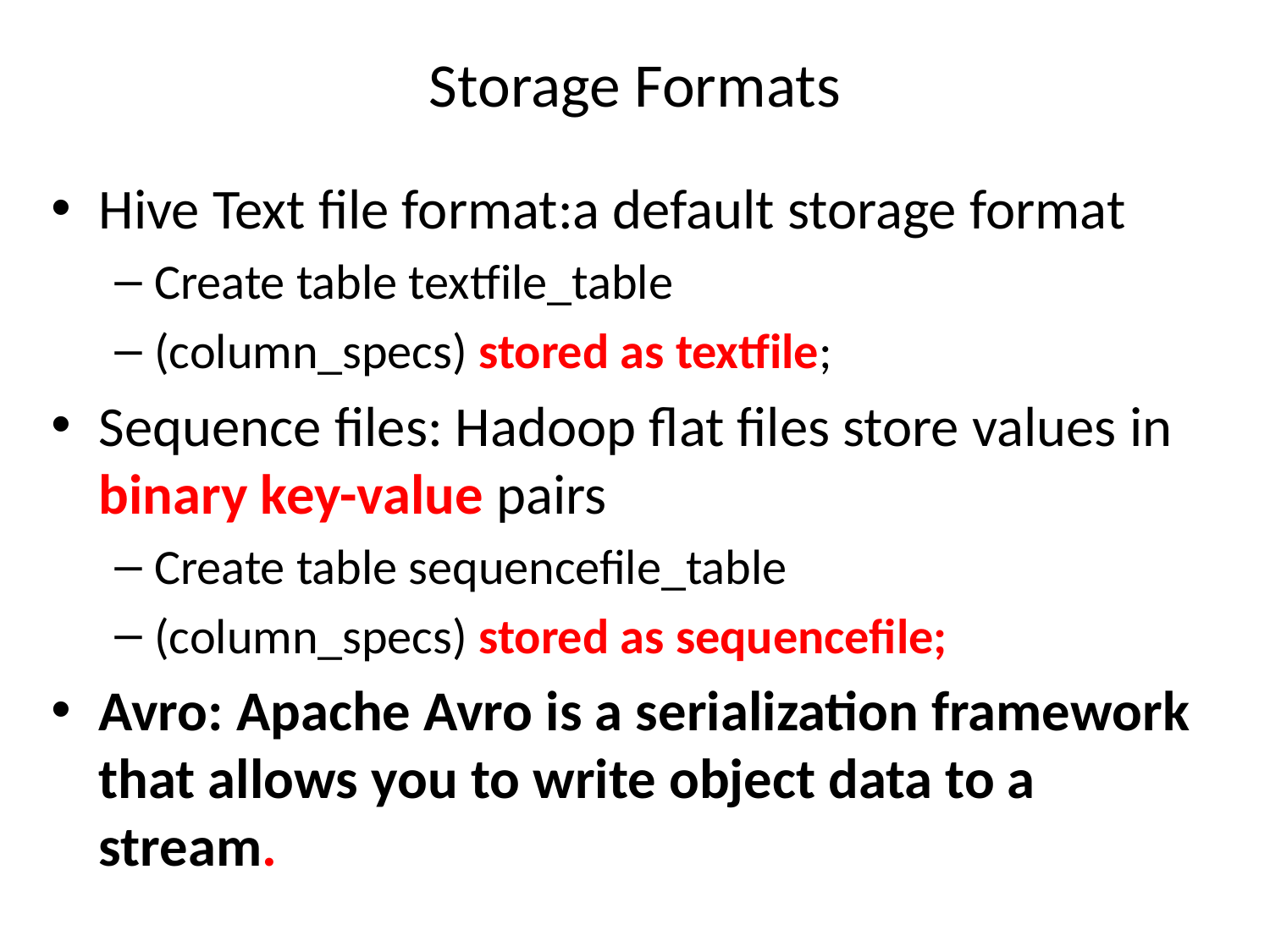

# Storage Formats
Hive Text file format:a default storage format
Create table textfile_table
(column_specs) stored as textfile;
Sequence files: Hadoop flat files store values in binary key-value pairs
Create table sequencefile_table
(column_specs) stored as sequencefile;
Avro: Apache Avro is a serialization framework that allows you to write object data to a stream.